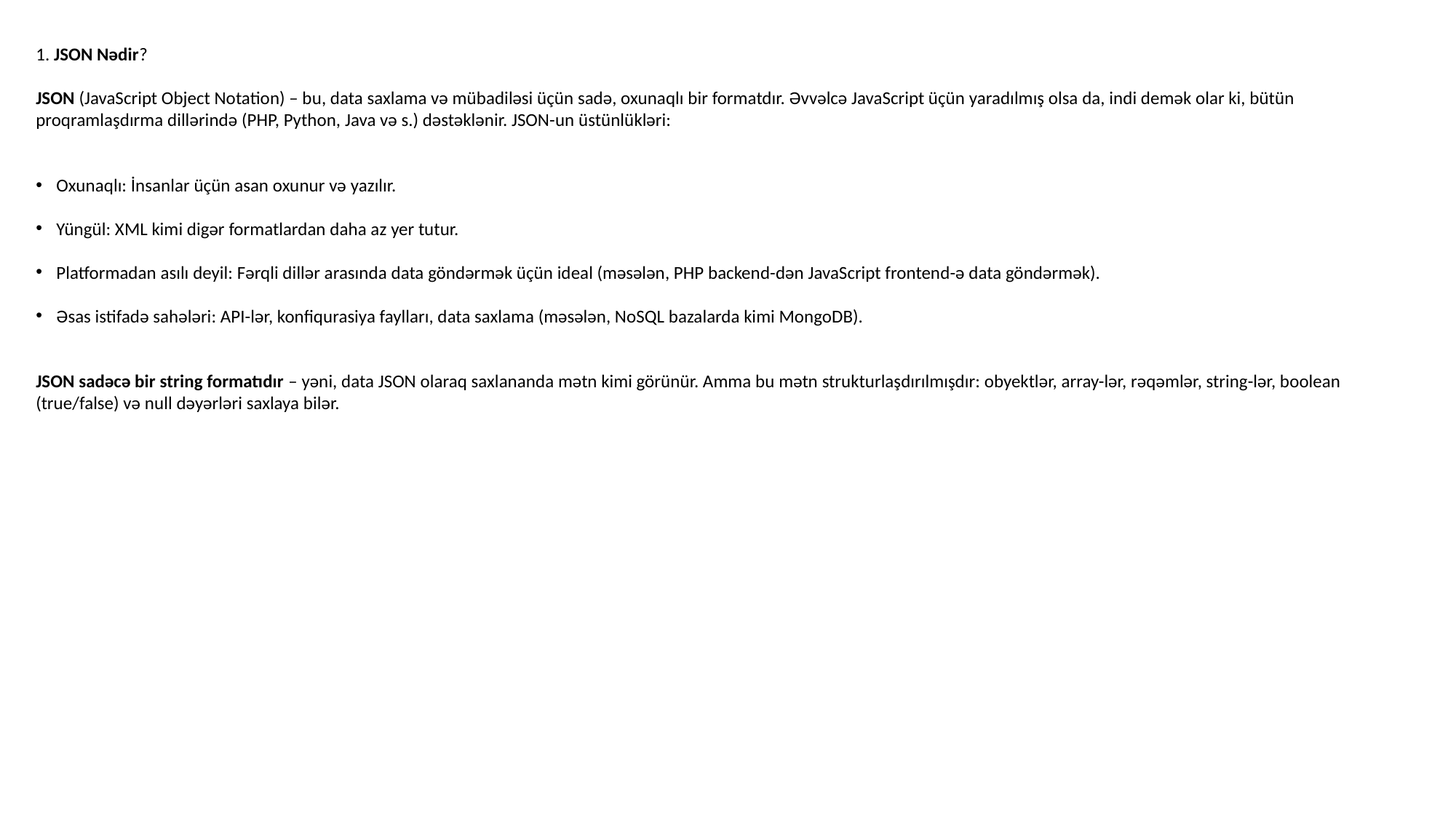

1. JSON Nədir?

JSON (JavaScript Object Notation) – bu, data saxlama və mübadiləsi üçün sadə, oxunaqlı bir formatdır. Əvvəlcə JavaScript üçün yaradılmış olsa da, indi demək olar ki, bütün proqramlaşdırma dillərində (PHP, Python, Java və s.) dəstəklənir. JSON-un üstünlükləri:

Oxunaqlı: İnsanlar üçün asan oxunur və yazılır.
Yüngül: XML kimi digər formatlardan daha az yer tutur.
Platformadan asılı deyil: Fərqli dillər arasında data göndərmək üçün ideal (məsələn, PHP backend-dən JavaScript frontend-ə data göndərmək).
Əsas istifadə sahələri: API-lər, konfiqurasiya faylları, data saxlama (məsələn, NoSQL bazalarda kimi MongoDB).

JSON sadəcə bir string formatıdır – yəni, data JSON olaraq saxlananda mətn kimi görünür. Amma bu mətn strukturlaşdırılmışdır: obyektlər, array-lər, rəqəmlər, string-lər, boolean (true/false) və null dəyərləri saxlaya bilər.